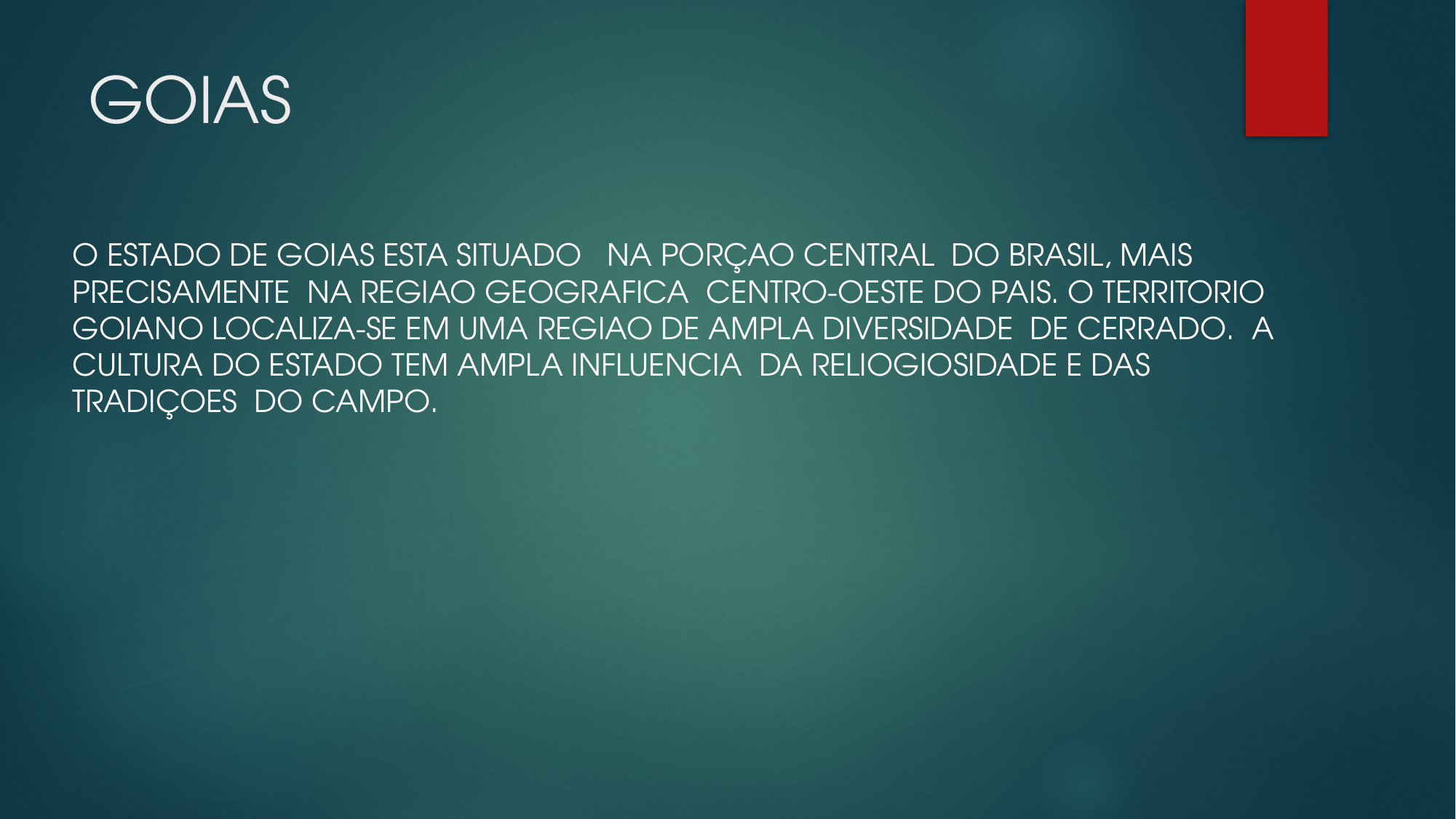

# GOIAS
O ESTADO DE GOIAS ESTA SITUADO   NA PORÇAO CENTRAL  DO BRASIL, MAIS PRECISAMENTE  NA REGIAO GEOGRAFICA  CENTRO-OESTE DO PAIS. O TERRITORIO GOIANO LOCALIZA-SE EM UMA REGIAO DE AMPLA DIVERSIDADE  DE CERRADO.  A CULTURA DO ESTADO TEM AMPLA INFLUENCIA  DA RELIOGIOSIDADE E DAS TRADIÇOES  DO CAMPO.